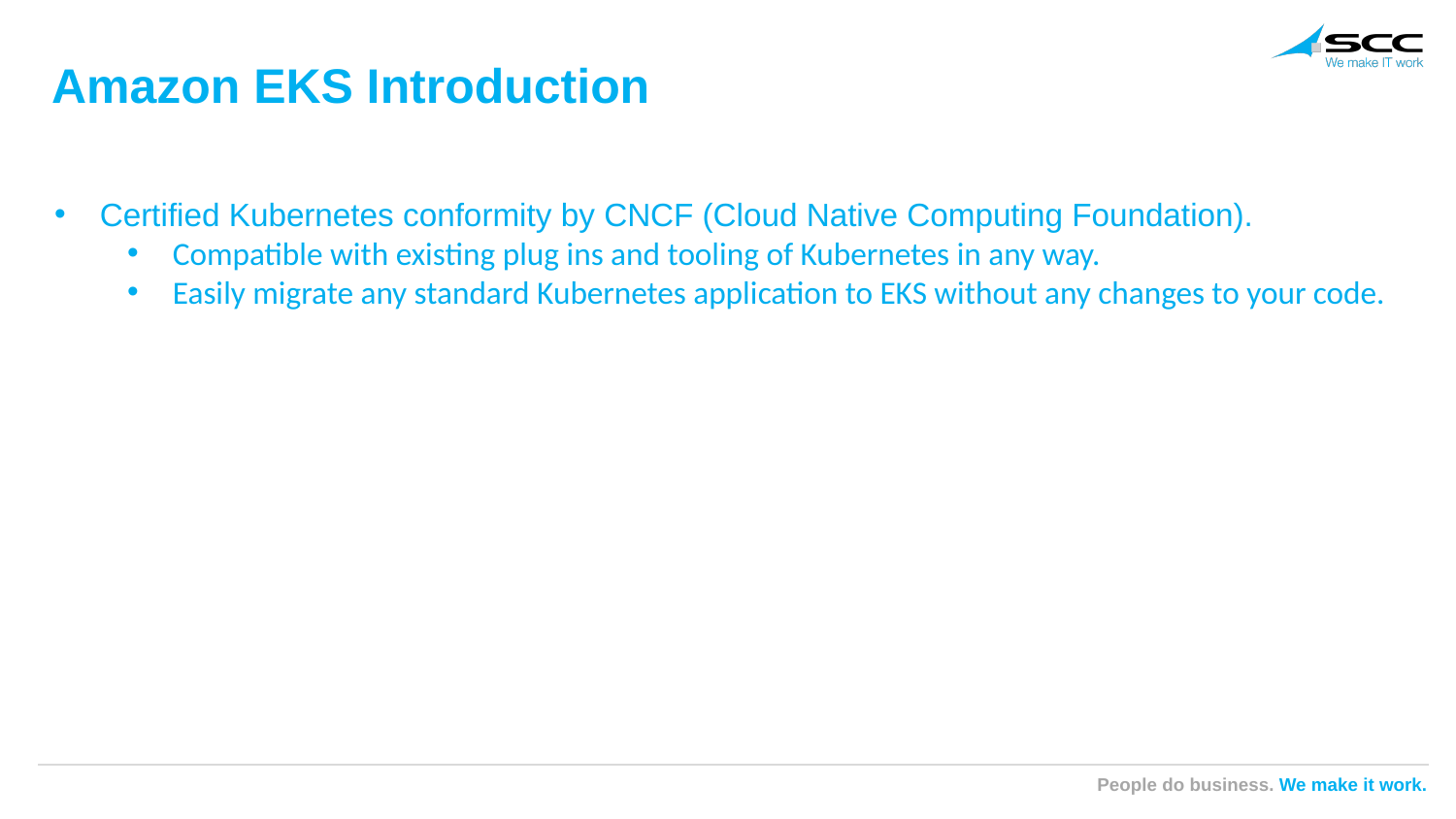

Amazon EKS Introduction
#
Certified Kubernetes conformity by CNCF (Cloud Native Computing Foundation).
Compatible with existing plug ins and tooling of Kubernetes in any way.
Easily migrate any standard Kubernetes application to EKS without any changes to your code.